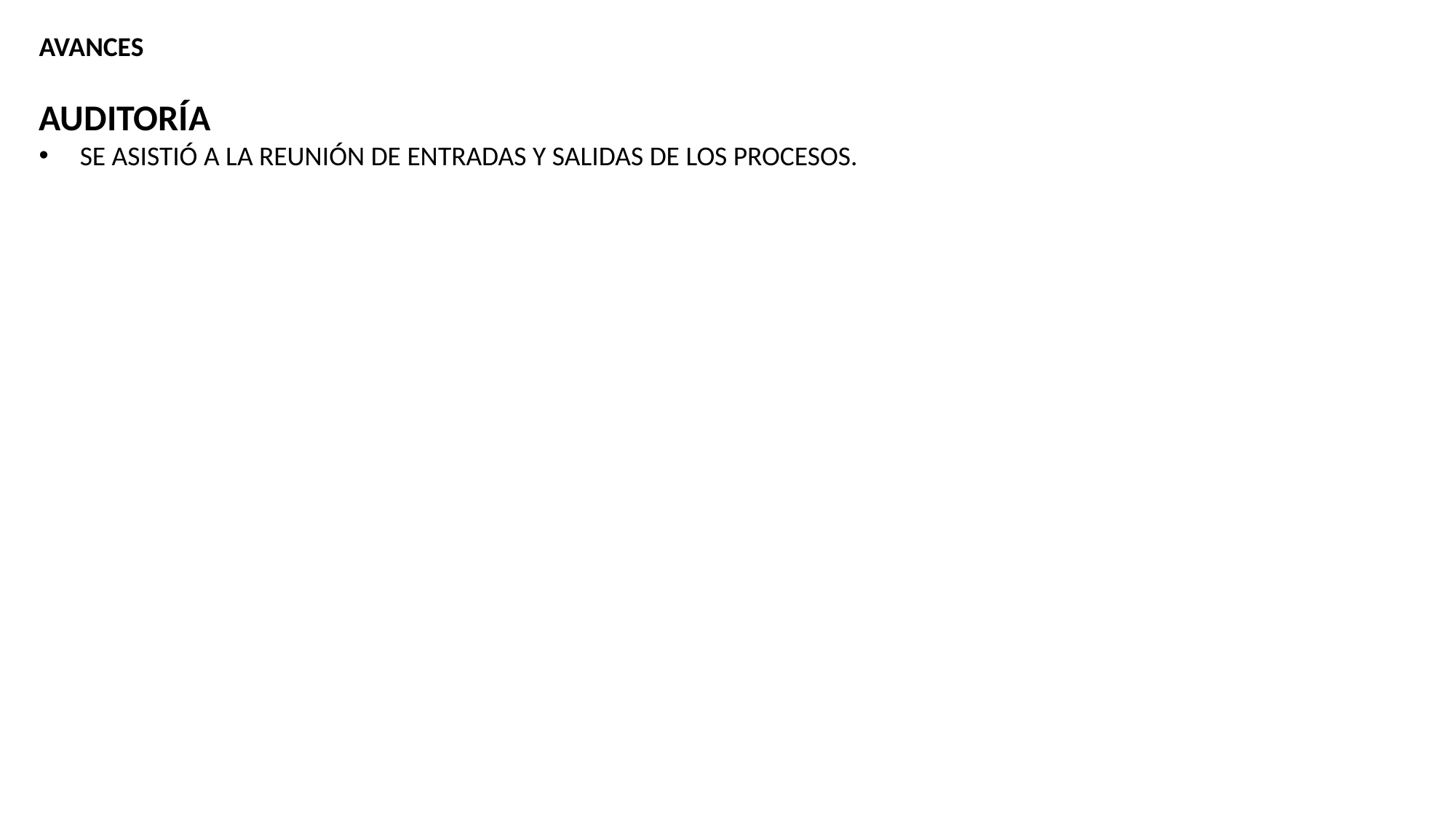

AVANCES

AUDITORÍA
SE ASISTIÓ A LA REUNIÓN DE ENTRADAS Y SALIDAS DE LOS PROCESOS.